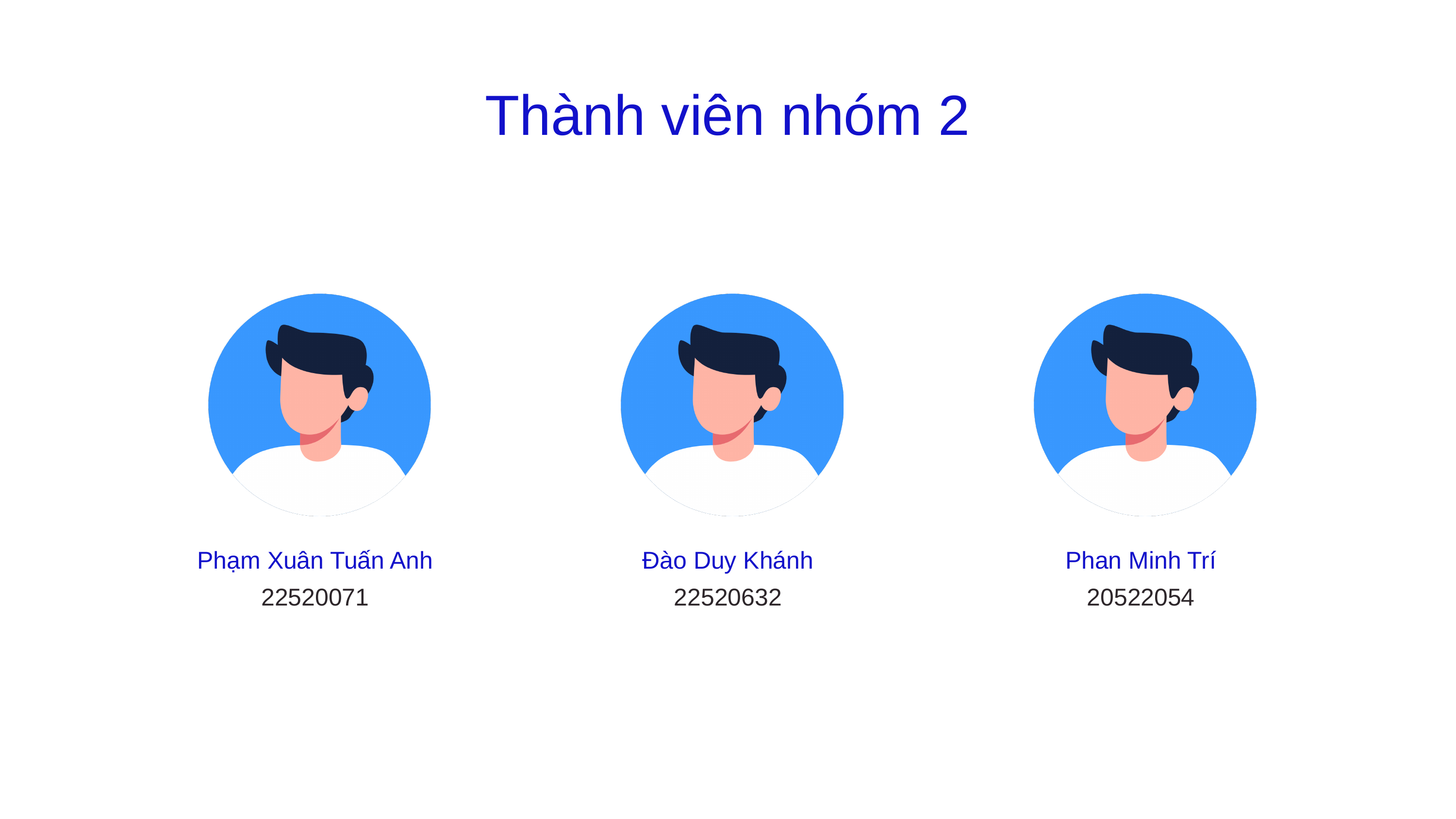

Thành viên nhóm 2

Phạm Xuân Tuấn Anh
Đào Duy Khánh
Phan Minh Trí
22520071
22520632
20522054